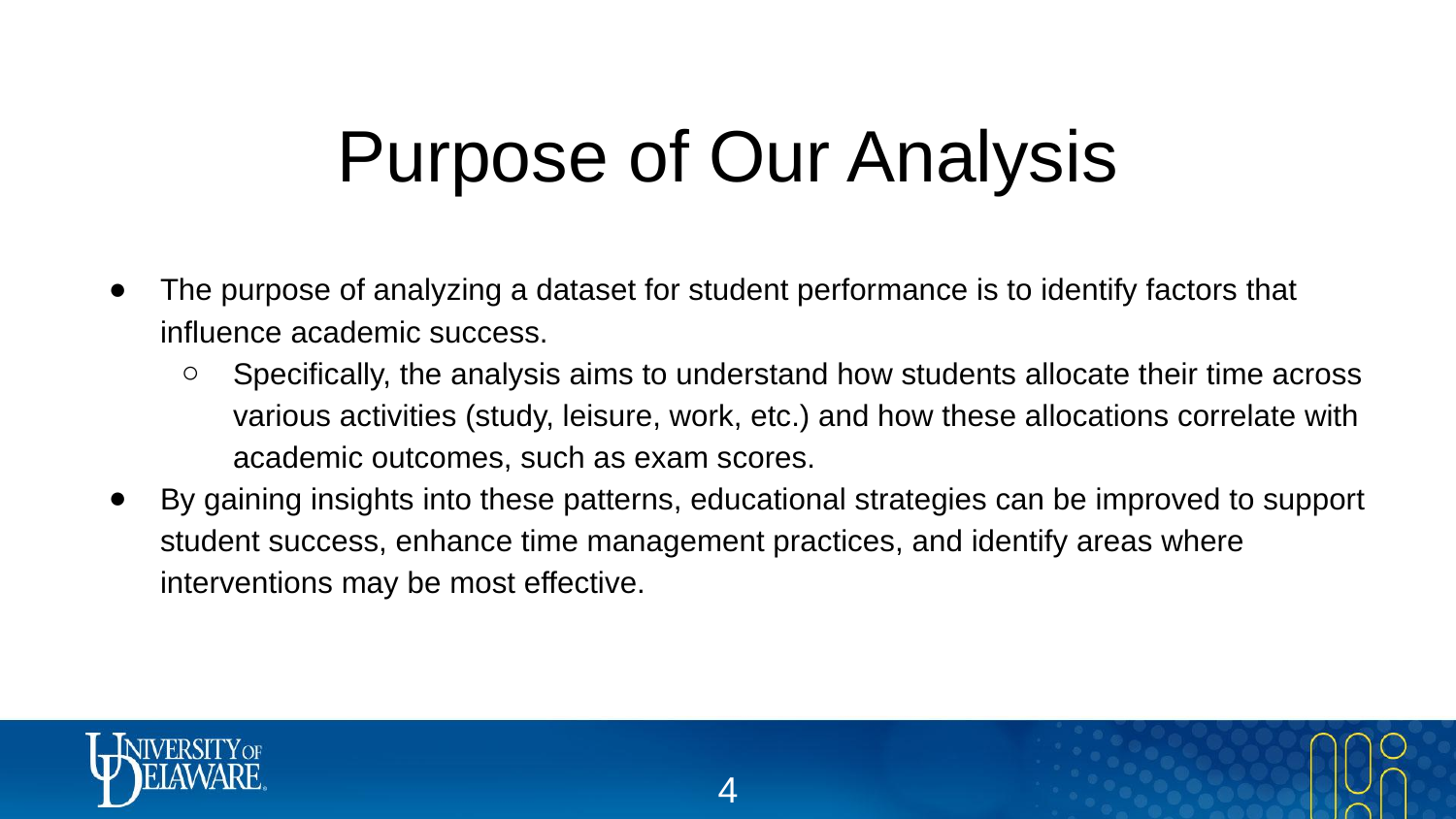

# Purpose of Our Analysis
The purpose of analyzing a dataset for student performance is to identify factors that influence academic success.
Specifically, the analysis aims to understand how students allocate their time across various activities (study, leisure, work, etc.) and how these allocations correlate with academic outcomes, such as exam scores.
By gaining insights into these patterns, educational strategies can be improved to support student success, enhance time management practices, and identify areas where interventions may be most effective.
4